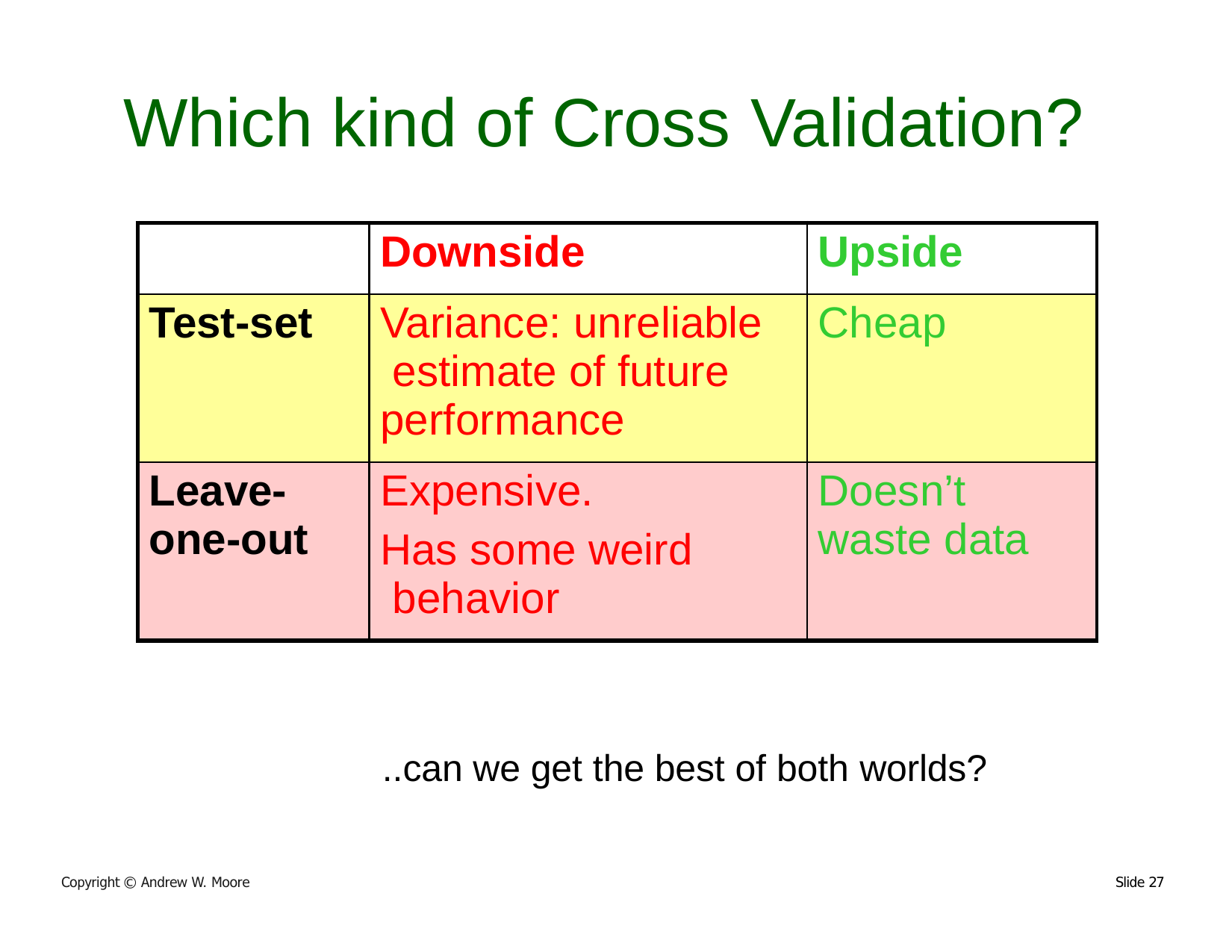

# Which kind of Cross Validation?
|  | Downside | Upside |
| --- | --- | --- |
| Test-set | Variance: unreliable estimate of future performance | Cheap |
| Leave- one-out | Expensive. Has some weird behavior | Doesn’t waste data |
..can we get the best of both worlds?
Copyright © Andrew W. Moore
Slide 27